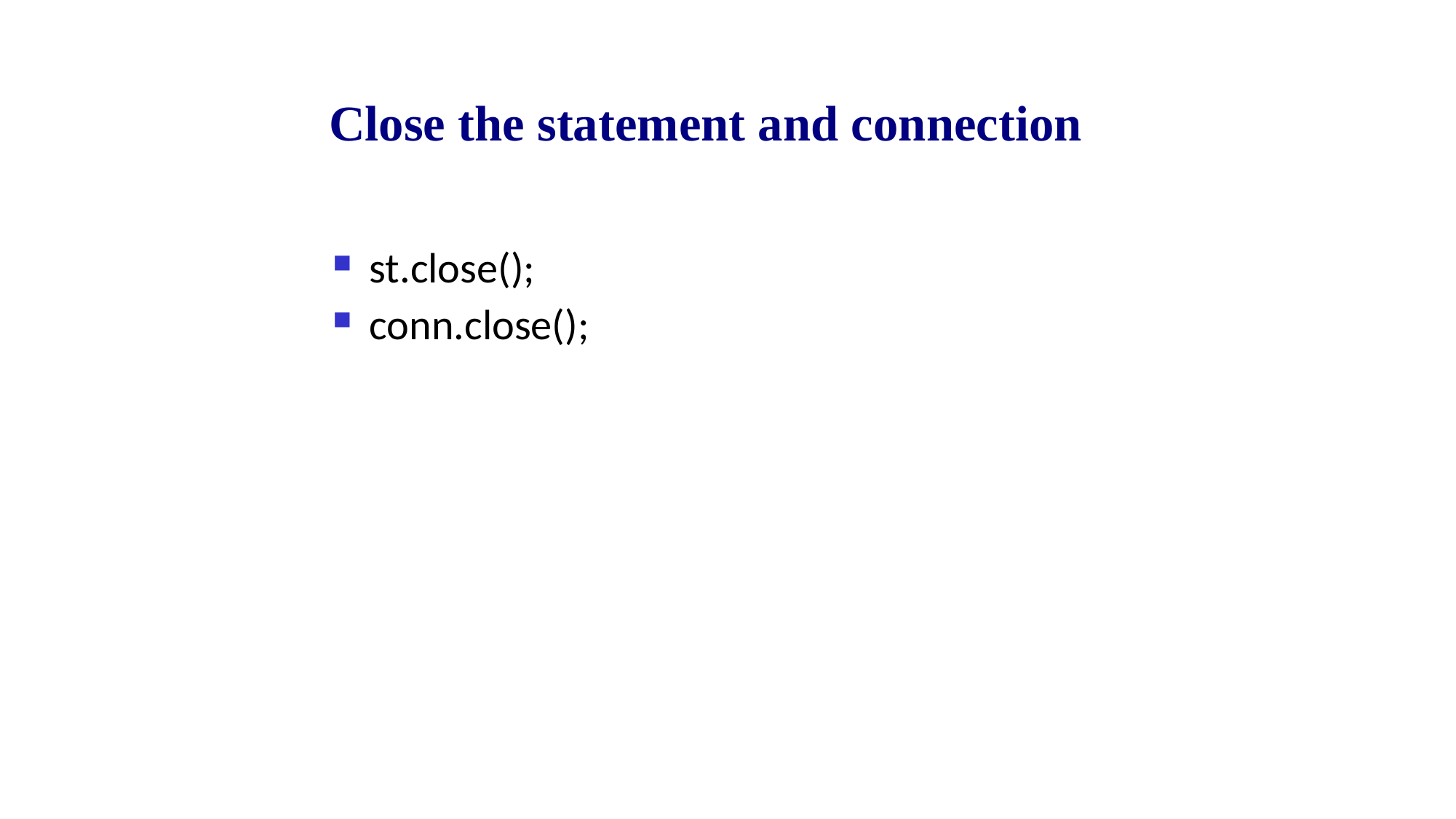

Close the statement and connection
st.close();
conn.close();